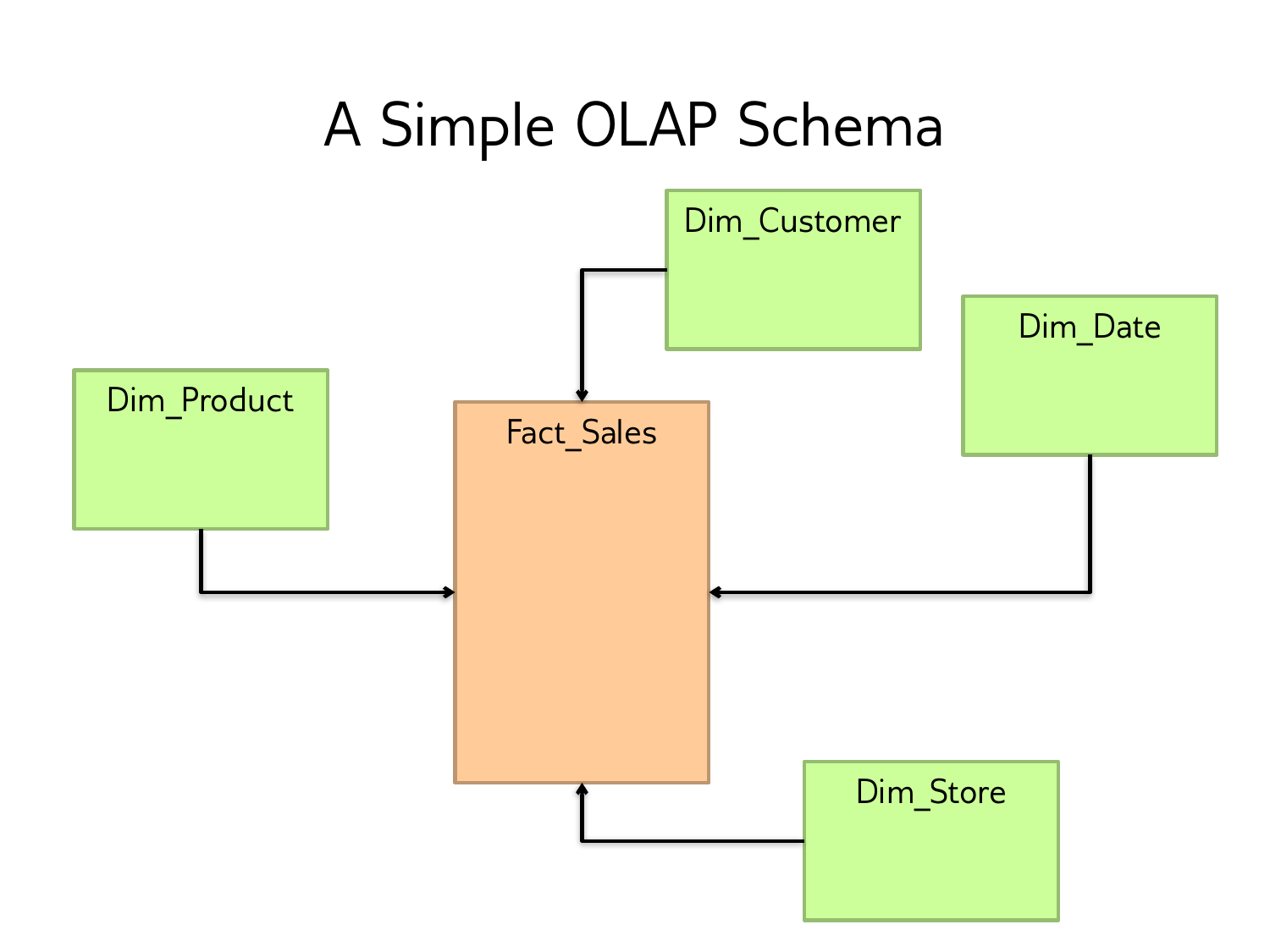

A Simple OLAP Schema
Dim_Customer
Dim_Date
Dim_Product
Fact_Sales
Dim_Store